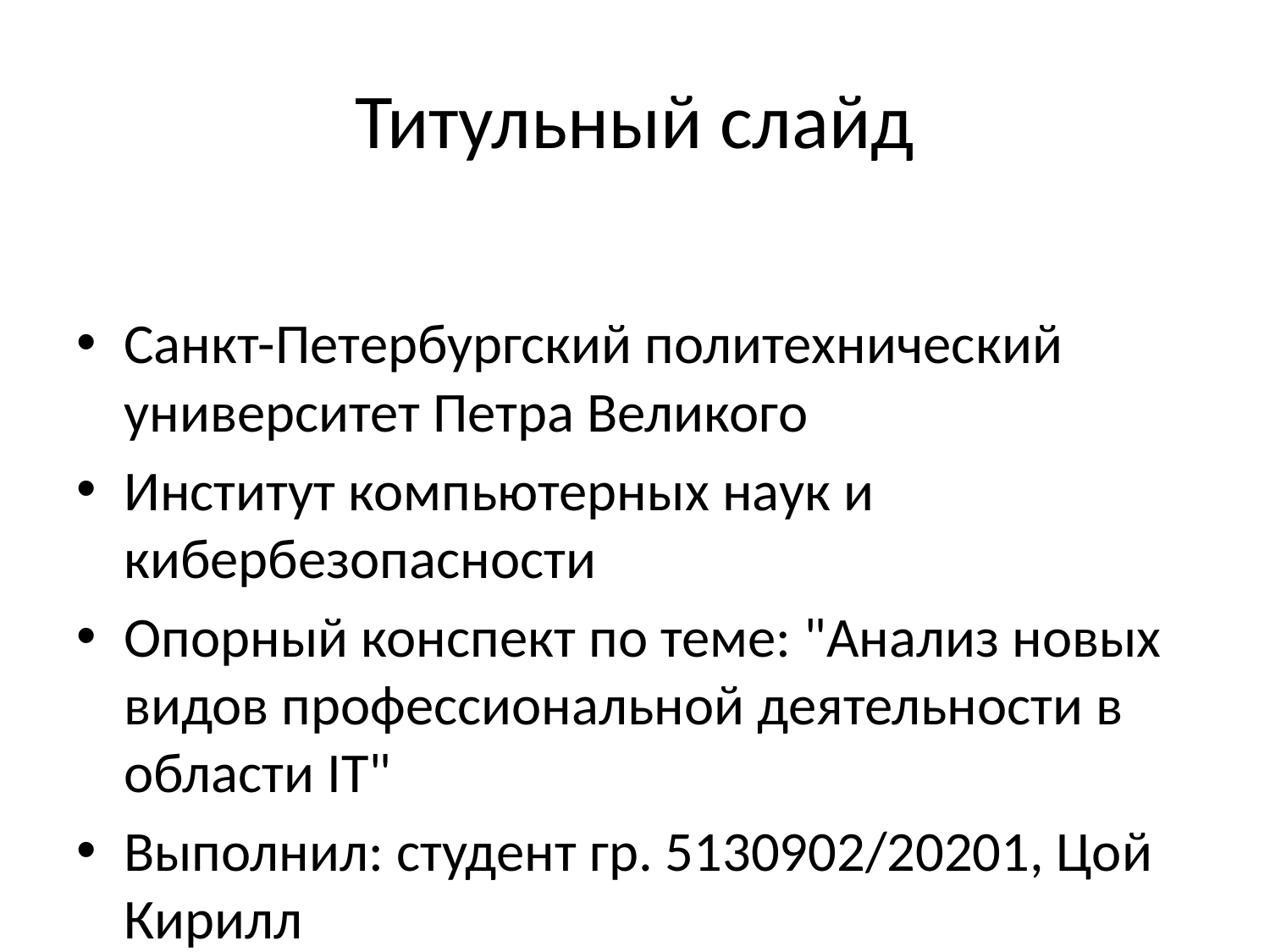

# Титульный слайд

Санкт-Петербургский политехнический университет Петра Великого
Институт компьютерных наук и кибербезопасности
Опорный конспект по теме: "Анализ новых видов профессиональной деятельности в области IT"
Выполнил: студент гр. 5130902/20201, Цой Кирилл
Руководитель: д.т.н. Громов В. Н.